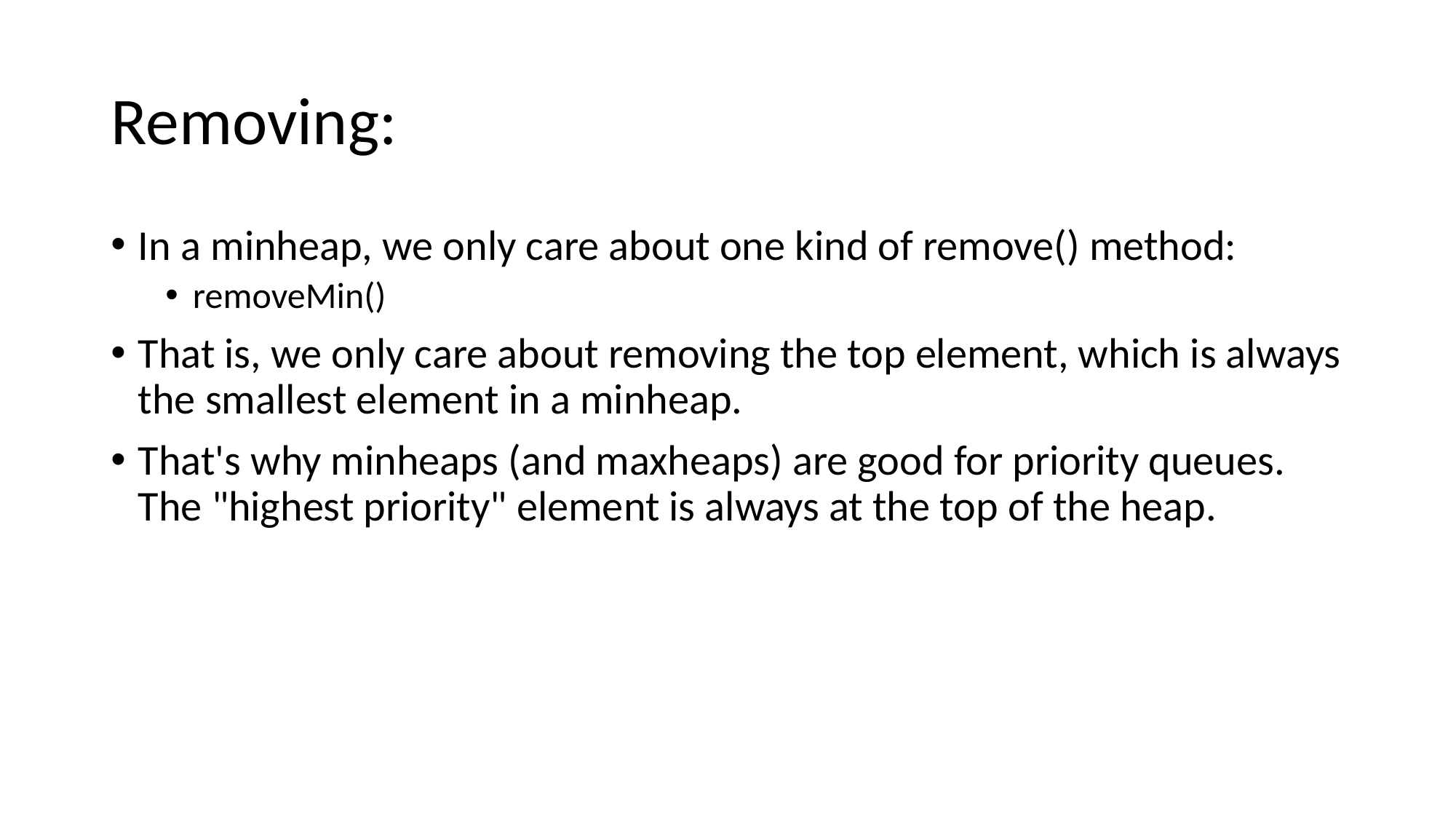

# Removing:
In a minheap, we only care about one kind of remove() method:
removeMin()
That is, we only care about removing the top element, which is always the smallest element in a minheap.
That's why minheaps (and maxheaps) are good for priority queues.  The "highest priority" element is always at the top of the heap.